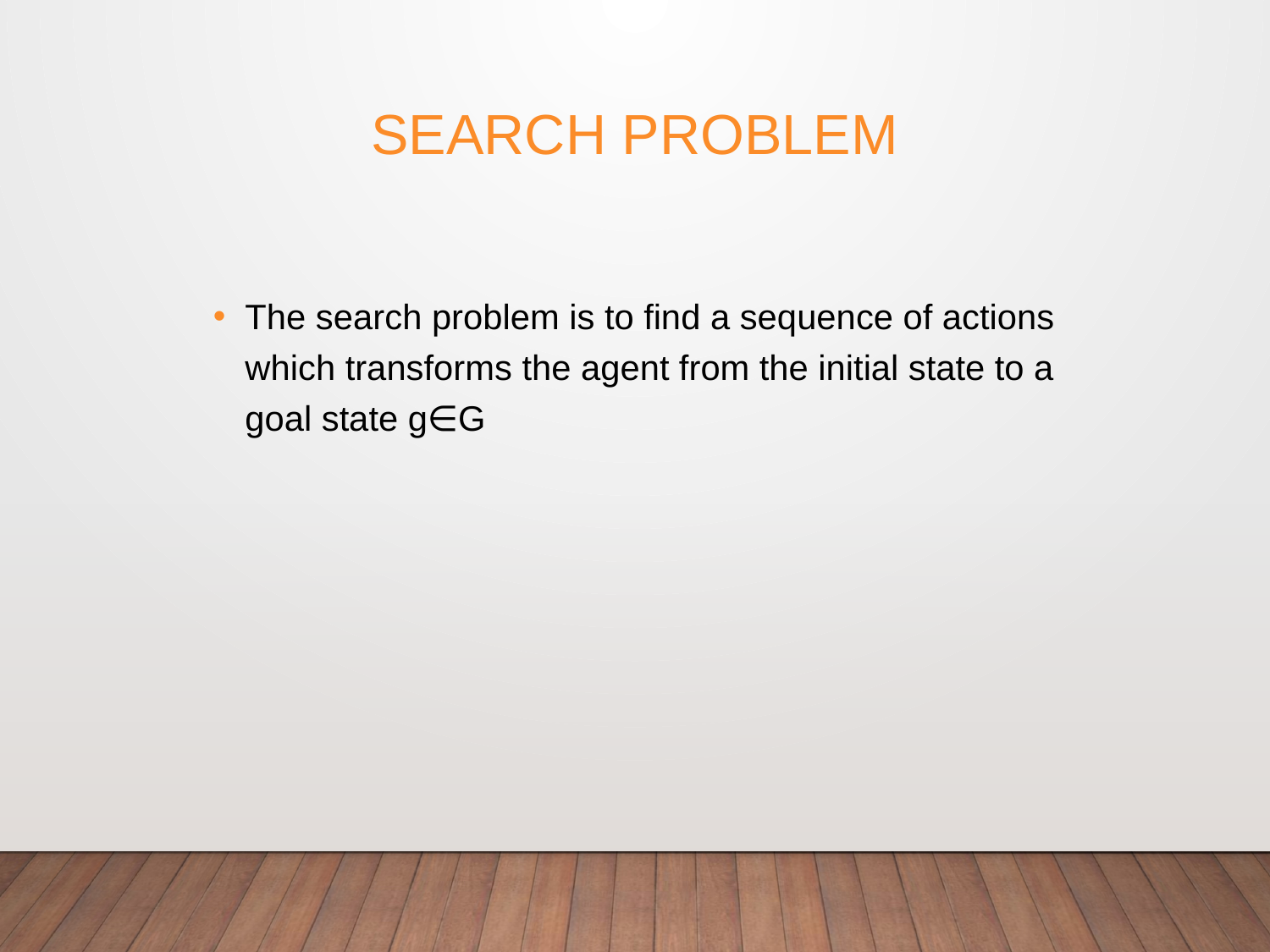

# Search Problem
The search problem is to find a sequence of actions which transforms the agent from the initial state to a goal state g∈G